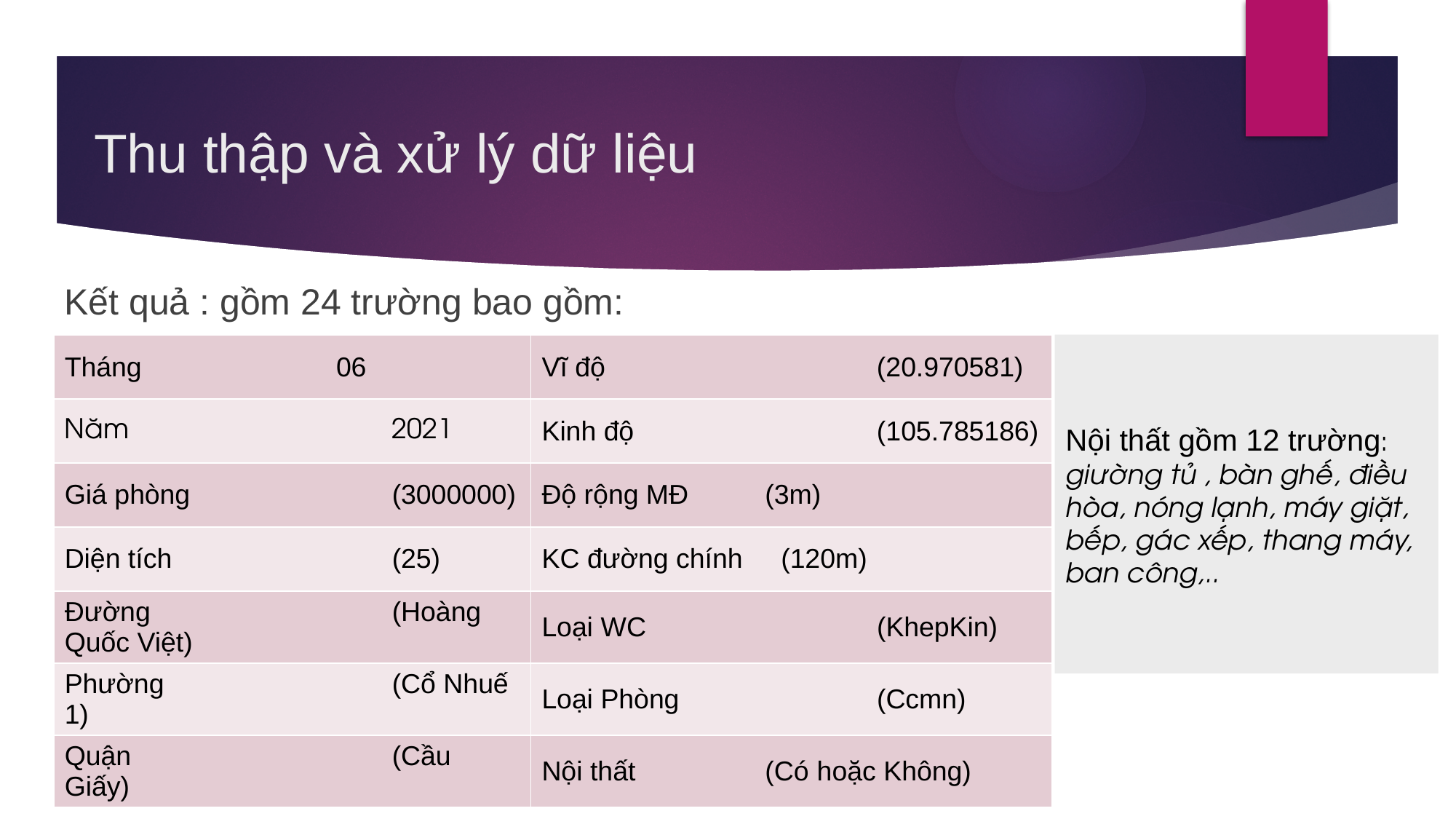

# Thu thập và xử lý dữ liệu
Kết quả : gồm 24 trường bao gồm:
Nội thất gồm 12 trường: giường tủ , bàn ghế, điều hòa, nóng lạnh, máy giặt, bếp, gác xếp, thang máy, ban công,..
| Tháng 06 | Vĩ độ (20.970581) |
| --- | --- |
| Năm 2021 | Kinh độ (105.785186) |
| Giá phòng (3000000) | Độ rộng MĐ (3m) |
| Diện tích (25) | KC đường chính (120m) |
| Đường (Hoàng Quốc Việt) | Loại WC (KhepKin) |
| Phường (Cổ Nhuế 1) | Loại Phòng (Ccmn) |
| Quận (Cầu Giấy) | Nội thất (Có hoặc Không) |